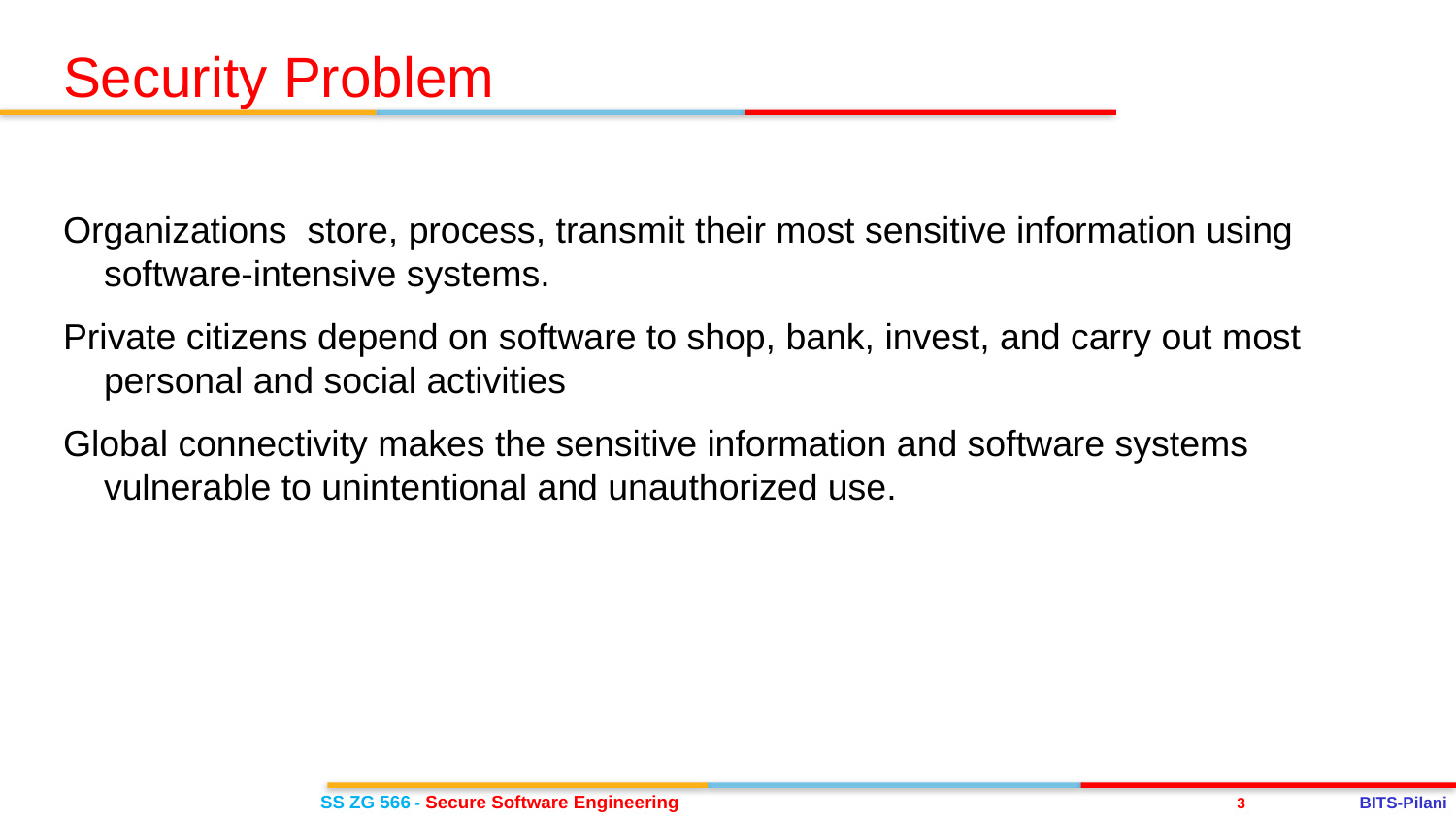

Security Problem
Organizations  store, process, transmit their most sensitive information using software-intensive systems.
Private citizens depend on software to shop, bank, invest, and carry out most personal and social activities
Global connectivity makes the sensitive information and software systems vulnerable to unintentional and unauthorized use.